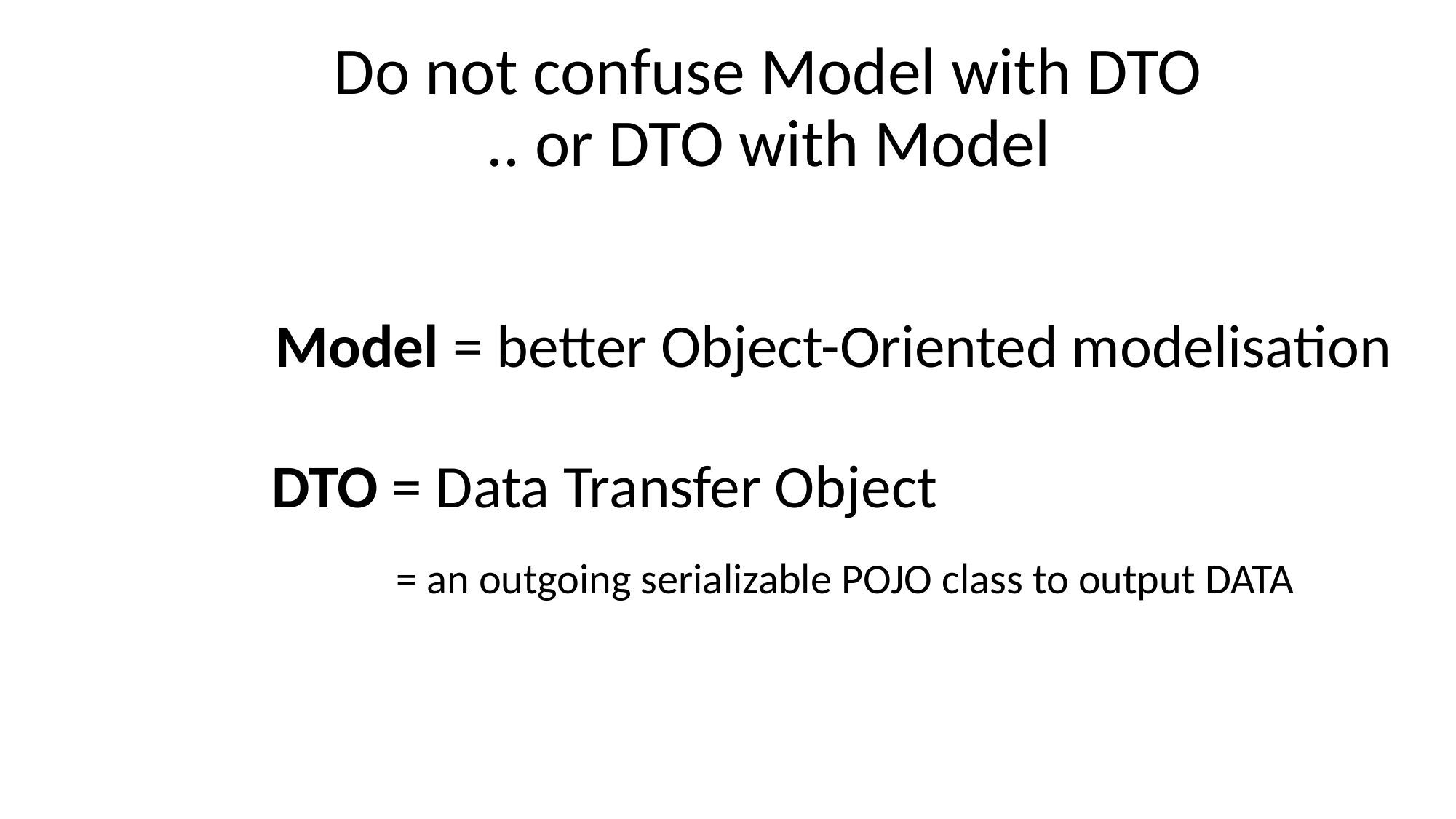

# Do not confuse Model with DTO .. or DTO with Model
Model = better Object-Oriented modelisation
DTO = Data Transfer Object
= an outgoing serializable POJO class to output DATA